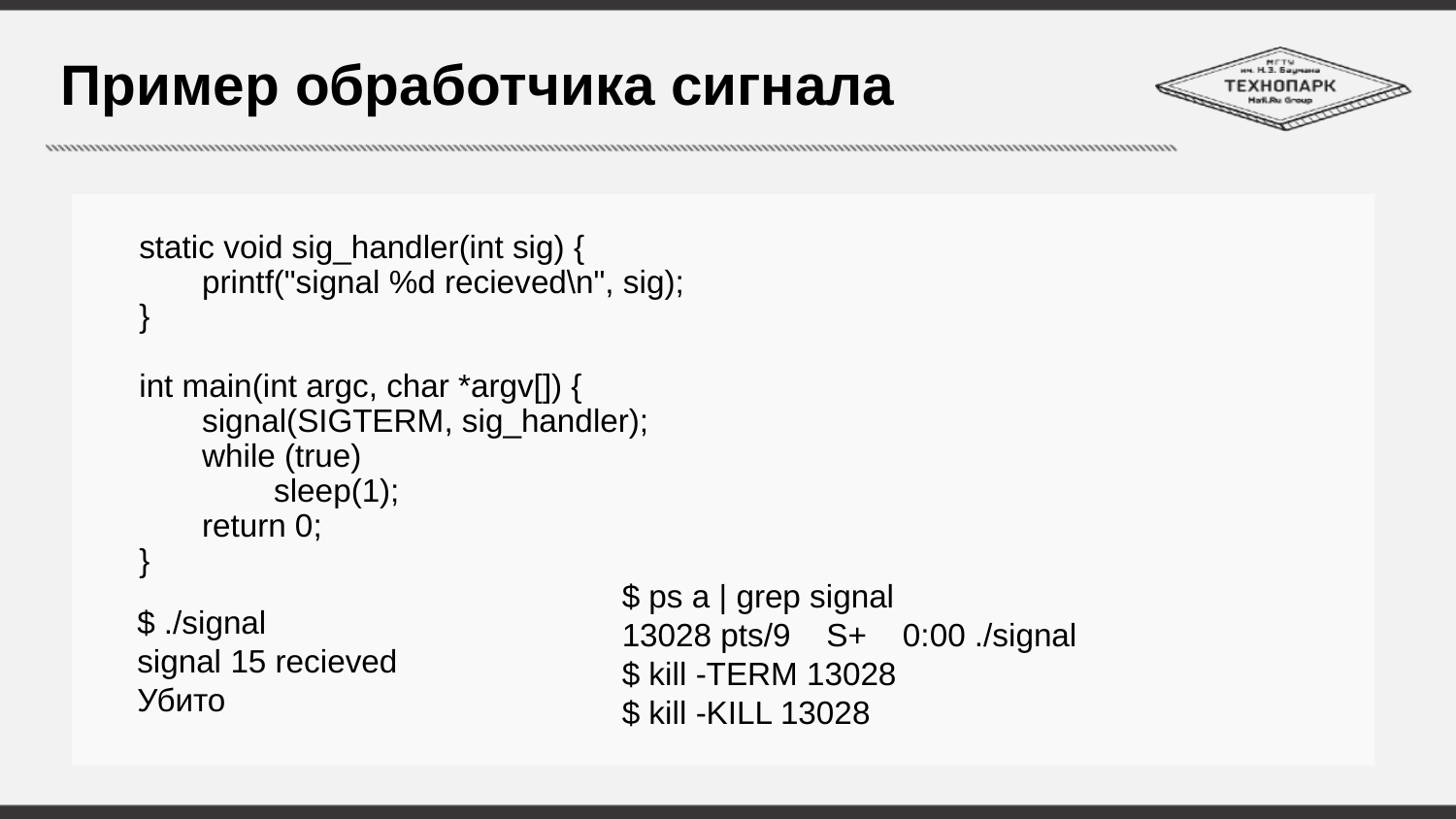

# Пример обработчика сигнала
static void sig_handler(int sig) {
       printf("signal %d recieved\n", sig);
}

int main(int argc, char *argv[]) {
       signal(SIGTERM, sig_handler);
       while (true)
               sleep(1);
       return 0;
}

$ ps a | grep signal
13028 pts/9    S+    0:00 ./signal
$ kill -TERM 13028
$ kill -KILL 13028

$ ./signal
signal 15 recieved
Убито